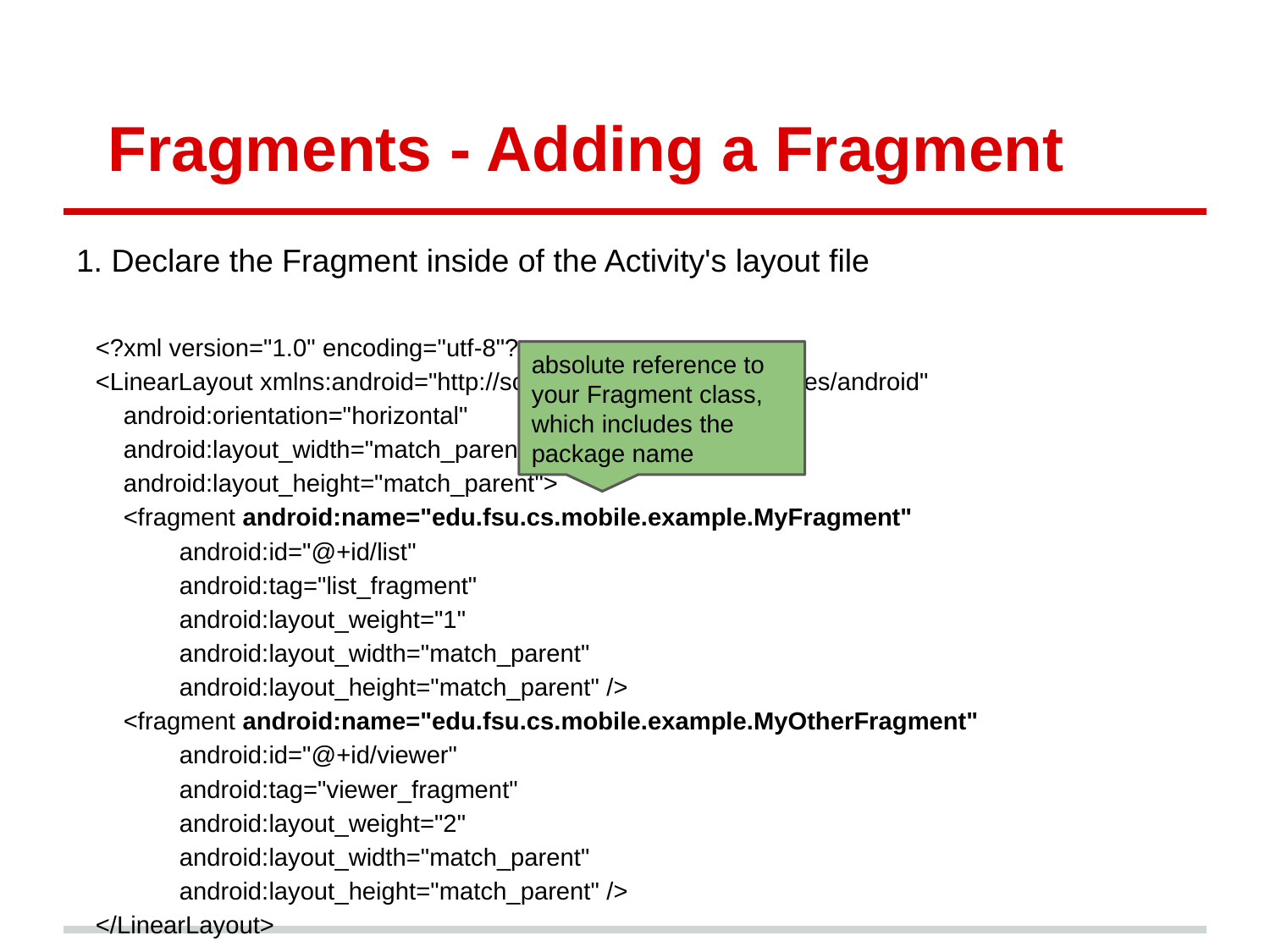

# Fragments - Adding a Fragment
1. Declare the Fragment inside of the Activity's layout file

<?xml version="1.0" encoding="utf-8"?>
<LinearLayout xmlns:android="http://schemas.android.com/apk/res/android"
    android:orientation="horizontal"
    android:layout_width="match_parent"
    android:layout_height="match_parent">
    <fragment android:name="edu.fsu.cs.mobile.example.MyFragment"
            android:id="@+id/list"
            android:tag="list_fragment"
            android:layout_weight="1"
            android:layout_width="match_parent"
            android:layout_height="match_parent" />
    <fragment android:name="edu.fsu.cs.mobile.example.MyOtherFragment"
            android:id="@+id/viewer"
            android:tag="viewer_fragment"
            android:layout_weight="2"
            android:layout_width="match_parent"
            android:layout_height="match_parent" />
</LinearLayout>

absolute reference to your Fragment class, which includes the package name